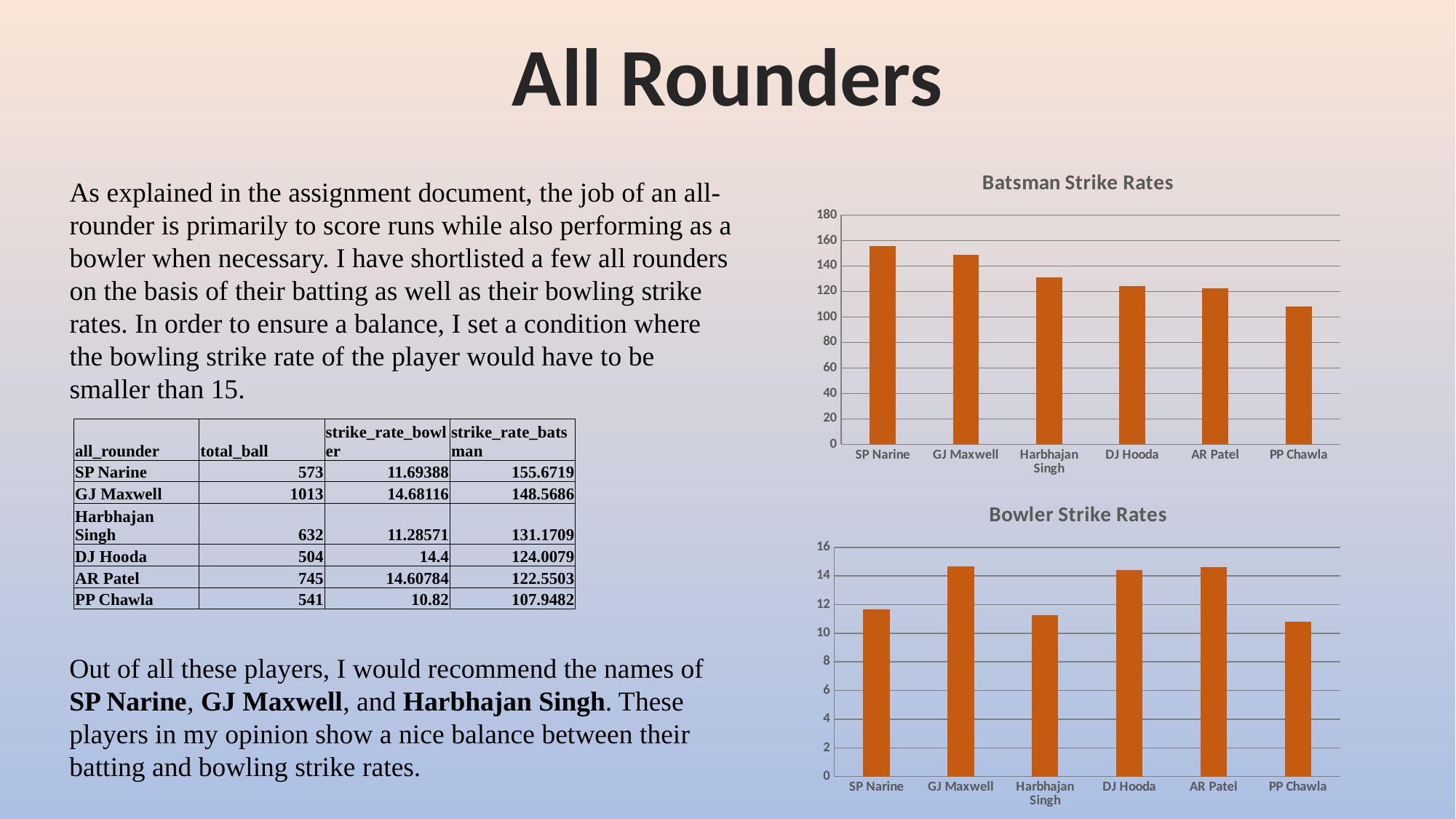

All Rounders

### Chart: Batsman Strike Rates

| Category | strike_rate_batsman |
|---|---|
| SP Narine | 155.67190226876 |
| GJ Maxwell | 148.568608094768 |
| Harbhajan Singh | 131.170886075949 |
| DJ Hooda | 124.007936507936 |
| AR Patel | 122.550335570469 |
| PP Chawla | 107.948243992606 |
As explained in the assignment document, the job of an all-rounder is primarily to score runs while also performing as a bowler when necessary. I have shortlisted a few all rounders on the basis of their batting as well as their bowling strike rates. In order to ensure a balance, I set a condition where the bowling strike rate of the player would have to be smaller than 15.
| all\_rounder | total\_ball | strike\_rate\_bowler | strike\_rate\_batsman |
| --- | --- | --- | --- |
| SP Narine | 573 | 11.69388 | 155.6719 |
| GJ Maxwell | 1013 | 14.68116 | 148.5686 |
| Harbhajan Singh | 632 | 11.28571 | 131.1709 |
| DJ Hooda | 504 | 14.4 | 124.0079 |
| AR Patel | 745 | 14.60784 | 122.5503 |
| PP Chawla | 541 | 10.82 | 107.9482 |

### Chart: Bowler Strike Rates

| Category | strike_rate_bowler |
|---|---|
| SP Narine | 11.6938775510204 |
| GJ Maxwell | 14.6811594202898 |
| Harbhajan Singh | 11.2857142857142 |
| DJ Hooda | 14.4 |
| AR Patel | 14.6078431372549 |
| PP Chawla | 10.82 |
Out of all these players, I would recommend the names of SP Narine, GJ Maxwell, and Harbhajan Singh. These players in my opinion show a nice balance between their batting and bowling strike rates.